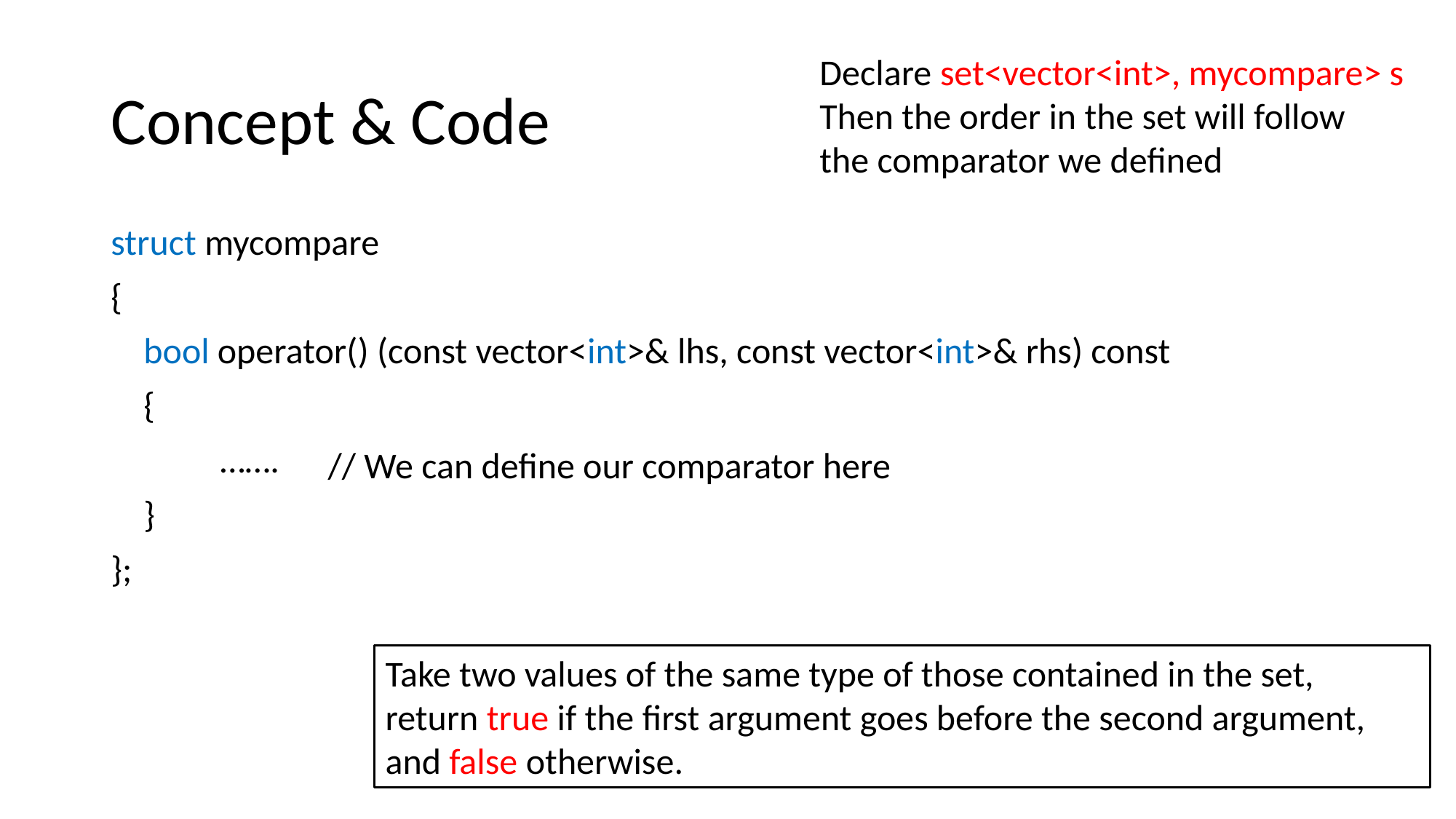

# Concept & Code
Declare set<vector<int>, mycompare> s
Then the order in the set will follow
the comparator we defined
struct mycompare
{
    bool operator() (const vector<int>& lhs, const vector<int>& rhs) const
    {
	…….
    }
};
// We can define our comparator here
Take two values of the same type of those contained in the set,
return true if the first argument goes before the second argument,
and false otherwise.